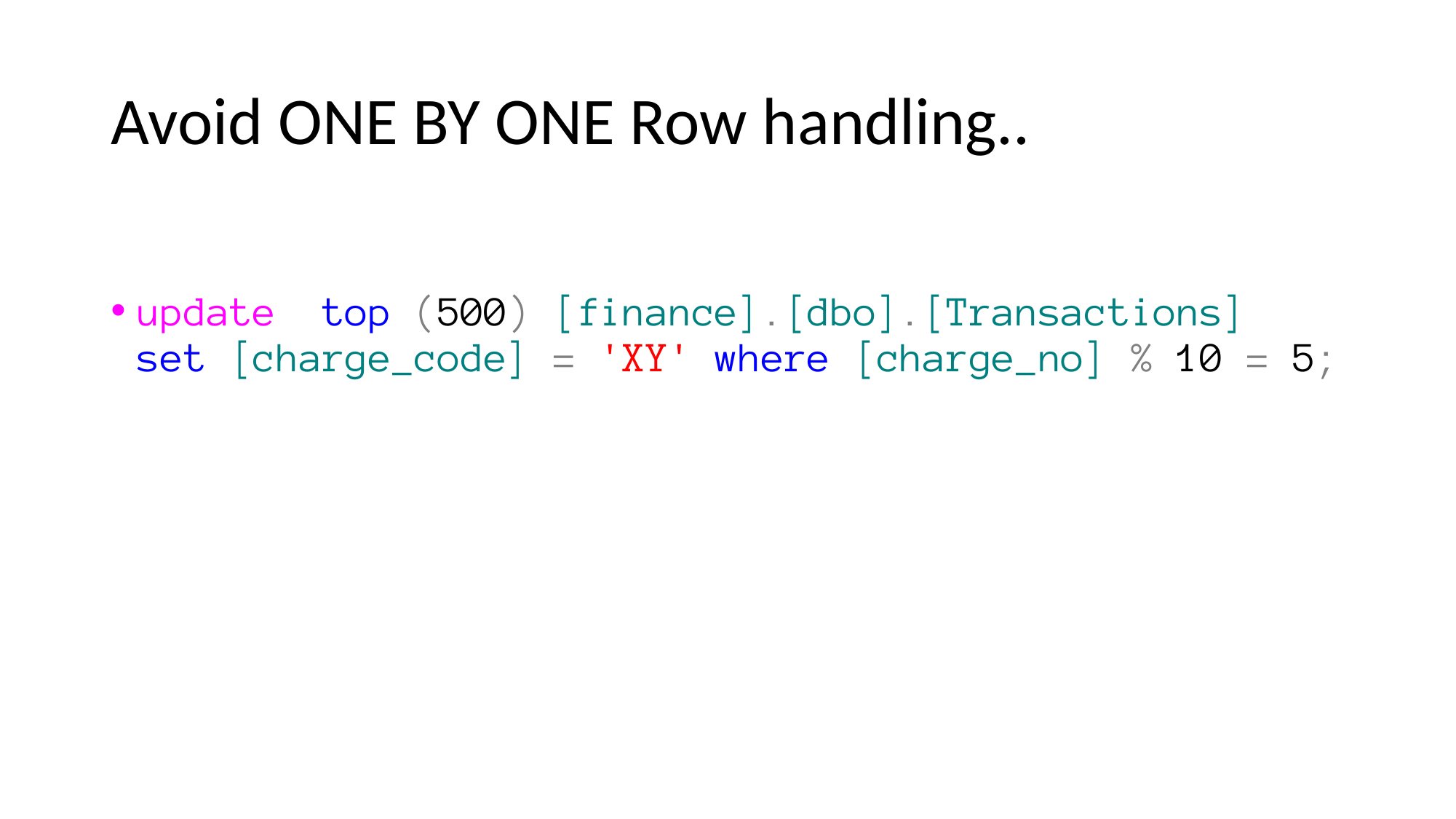

# Avoid ONE BY ONE Row handling..

update  top (500) [finance].[dbo].[Transactions]  set [charge_code] = 'XY' where [charge_no] % 10 = 5;